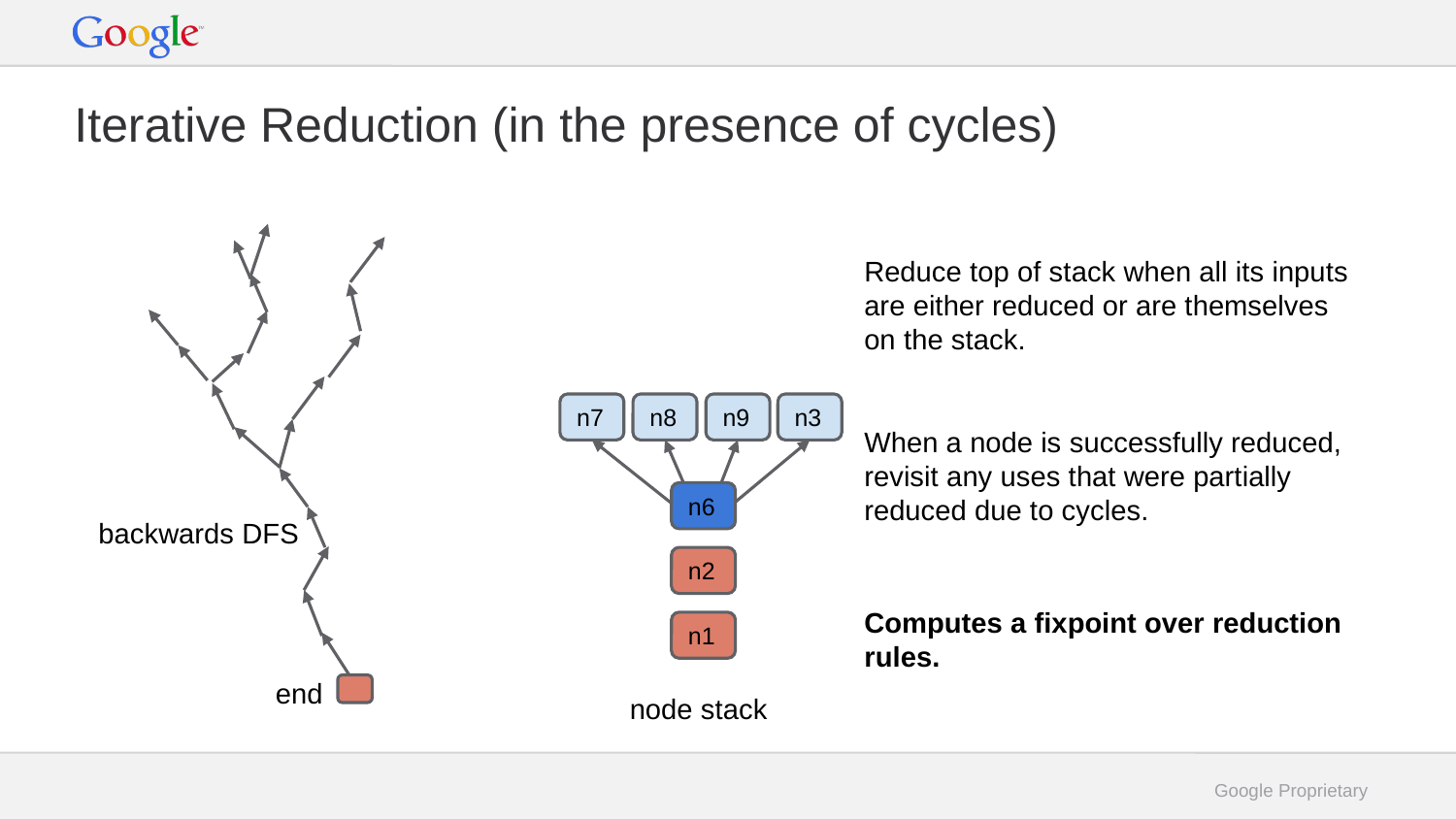

# Iterative Reduction (in the presence of cycles)
Reduce top of stack when all its inputs are either reduced or are themselves on the stack.
n7
n8
n9
n3
When a node is successfully reduced, revisit any uses that were partially reduced due to cycles.
n6
backwards DFS
n2
Computes a fixpoint over reduction rules.
n1
end

node stack